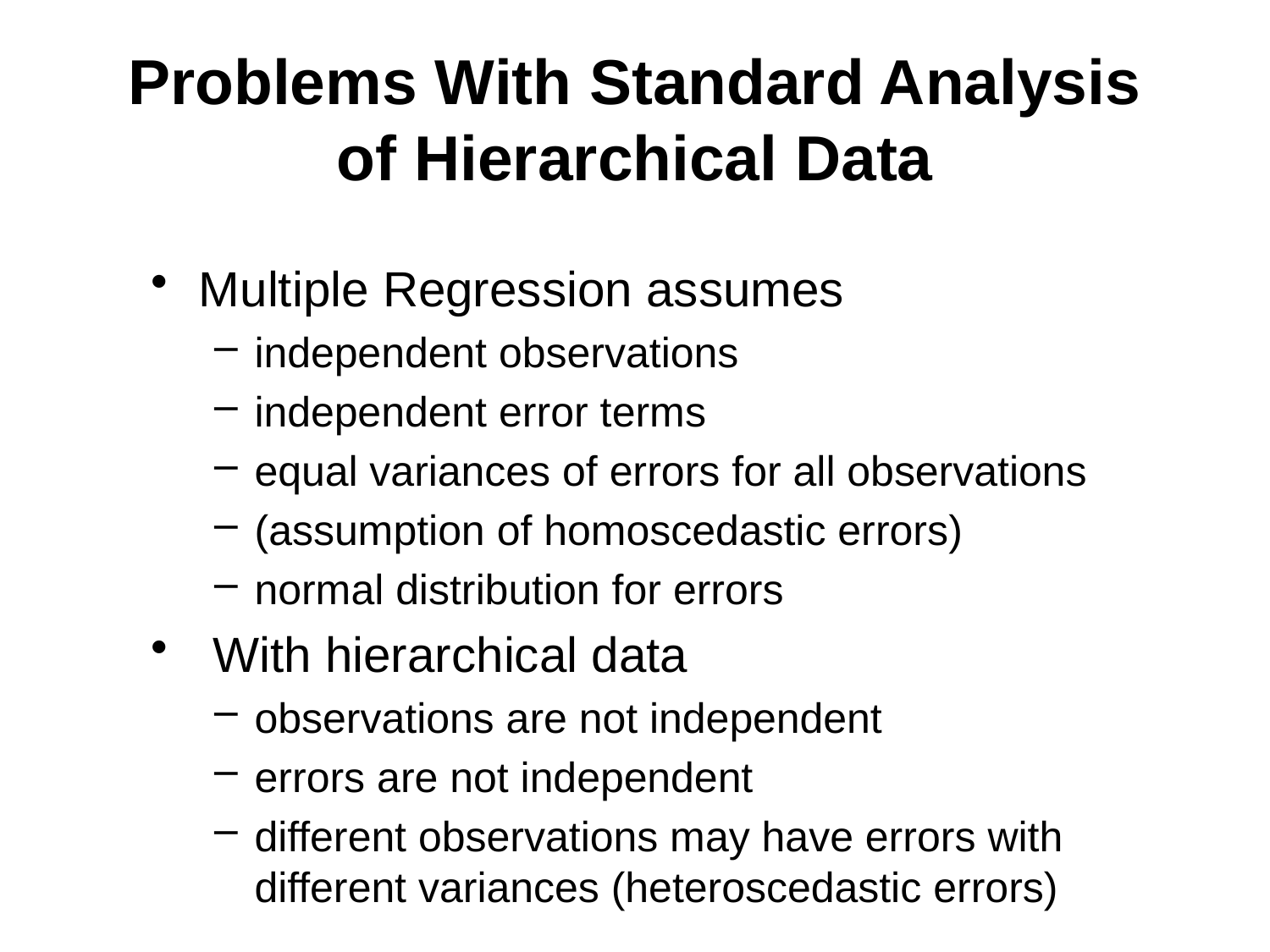

# Problems With Standard Analysis of Hierarchical Data
Multiple Regression assumes
independent observations
independent error terms
equal variances of errors for all observations
(assumption of homoscedastic errors)
normal distribution for errors
 With hierarchical data
observations are not independent
errors are not independent
different observations may have errors with different variances (heteroscedastic errors)